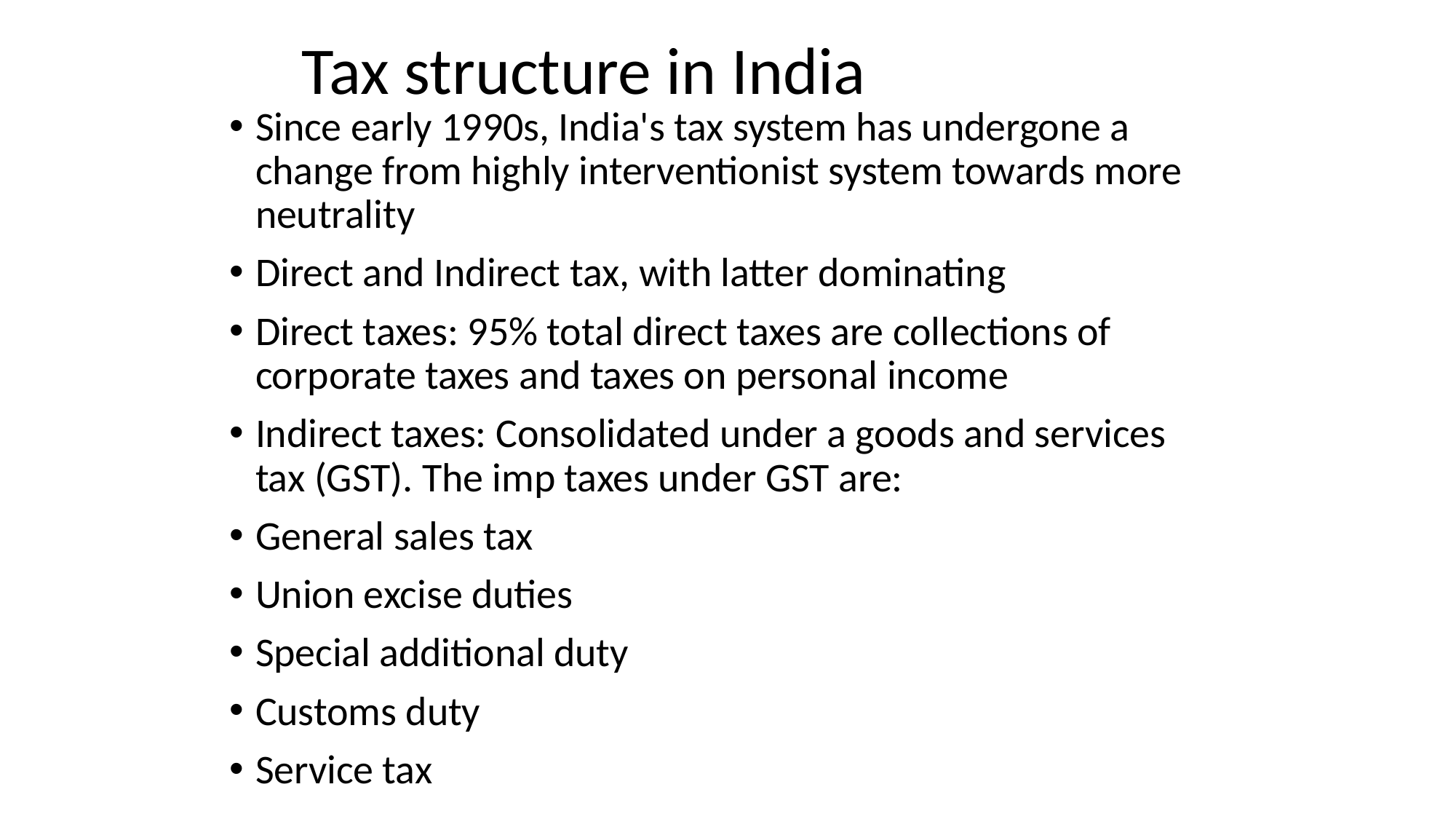

# Tax structure in India
Since early 1990s, India's tax system has undergone a change from highly interventionist system towards more neutrality
Direct and Indirect tax, with latter dominating
Direct taxes: 95% total direct taxes are collections of corporate taxes and taxes on personal income
Indirect taxes: Consolidated under a goods and services tax (GST). The imp taxes under GST are:
General sales tax
Union excise duties
Special additional duty
Customs duty
Service tax